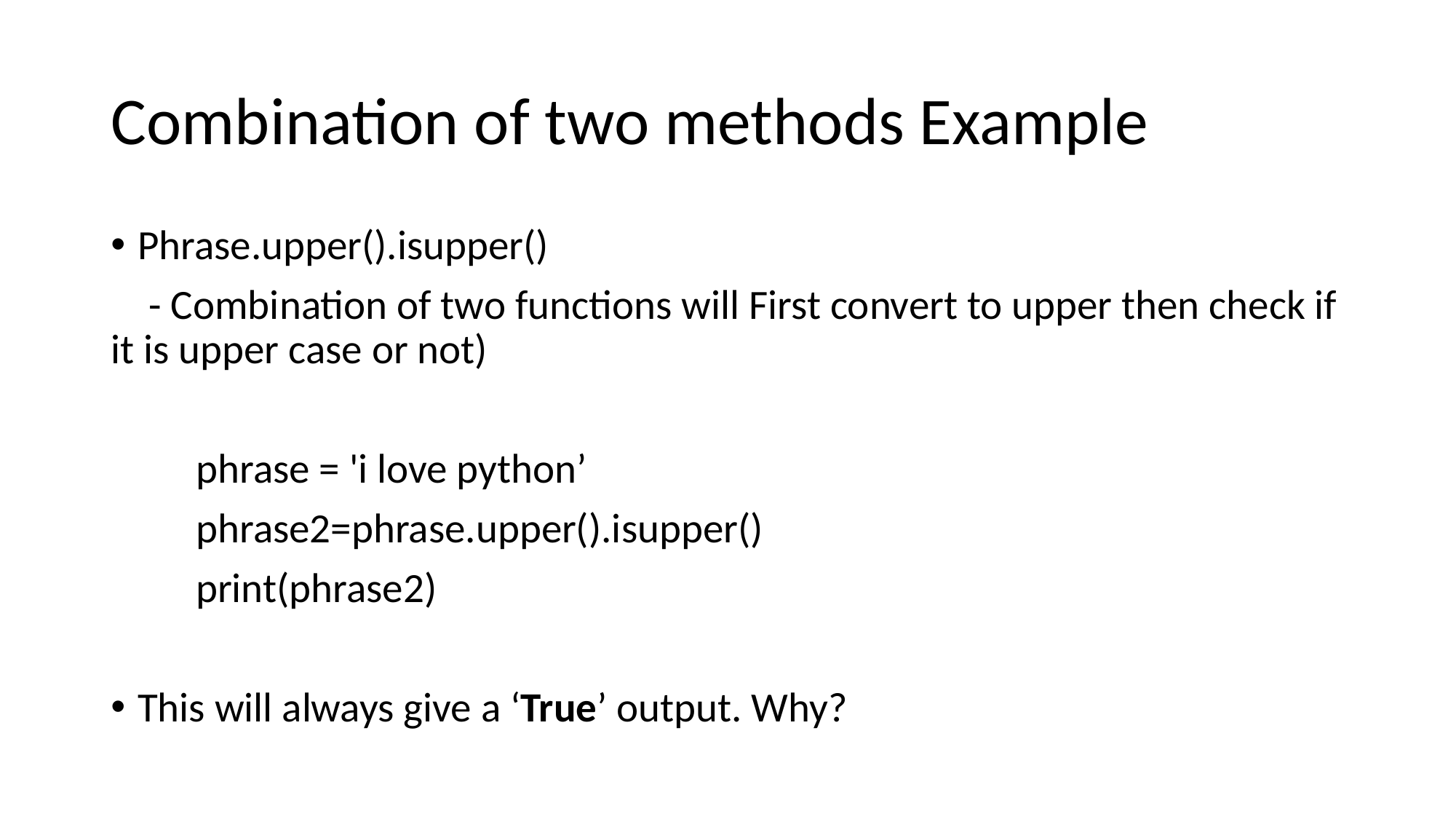

# Combination of two methods Example
Phrase.upper().isupper()
    - Combination of two functions will First convert to upper then check if it is upper case or not)

         phrase = 'i love python’
         phrase2=phrase.upper().isupper()
         print(phrase2)

This will always give a ‘True’ output. Why?